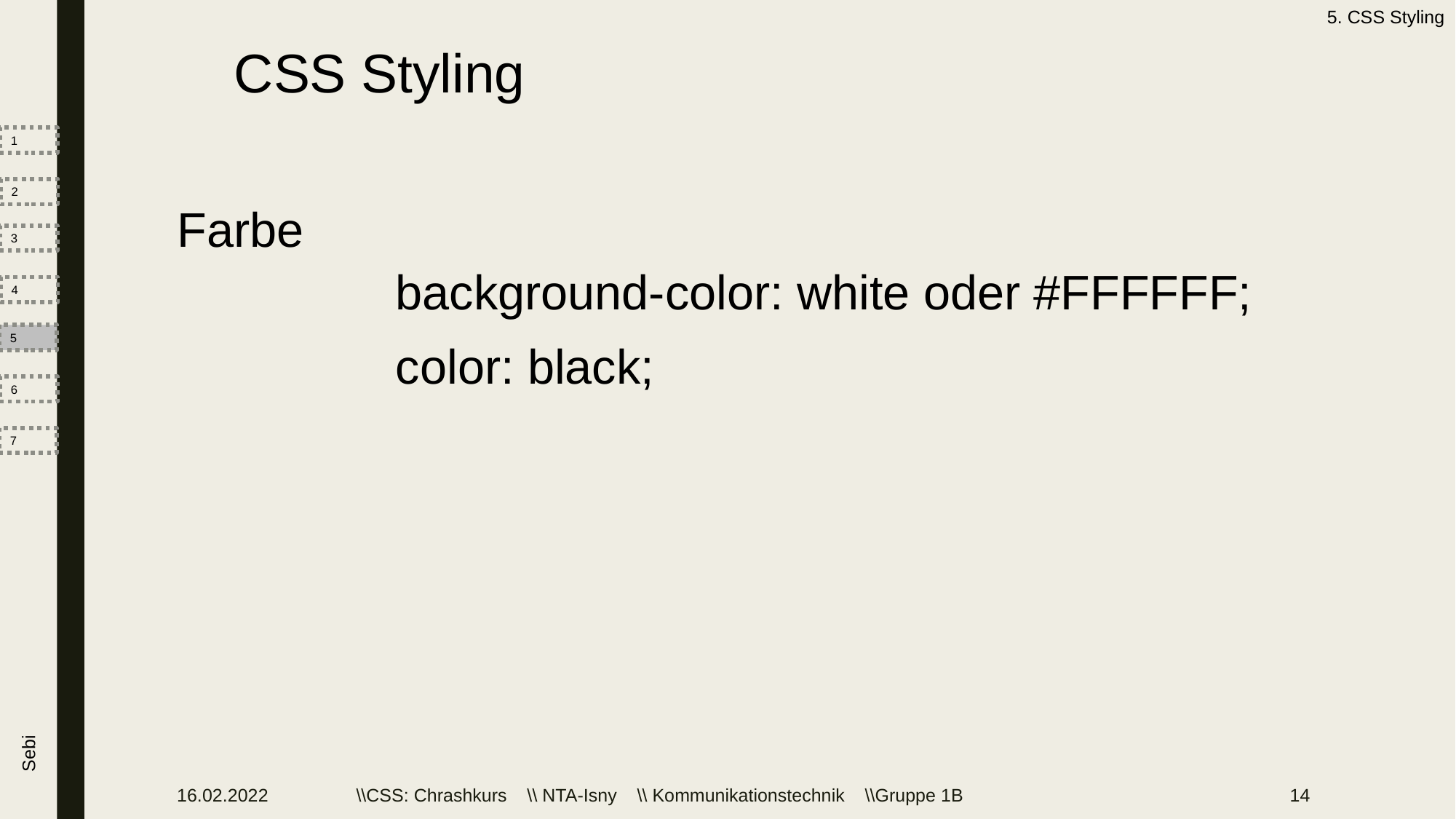

5. CSS Styling
CSS Styling
1
2
Farbe
		background-color: white oder #FFFFFF;
		color: black;

3
4
5
6
7
Sebi
16.02.2022
\\CSS: Chrashkurs    \\ NTA-Isny    \\ Kommunikationstechnik    \\Gruppe 1B
14